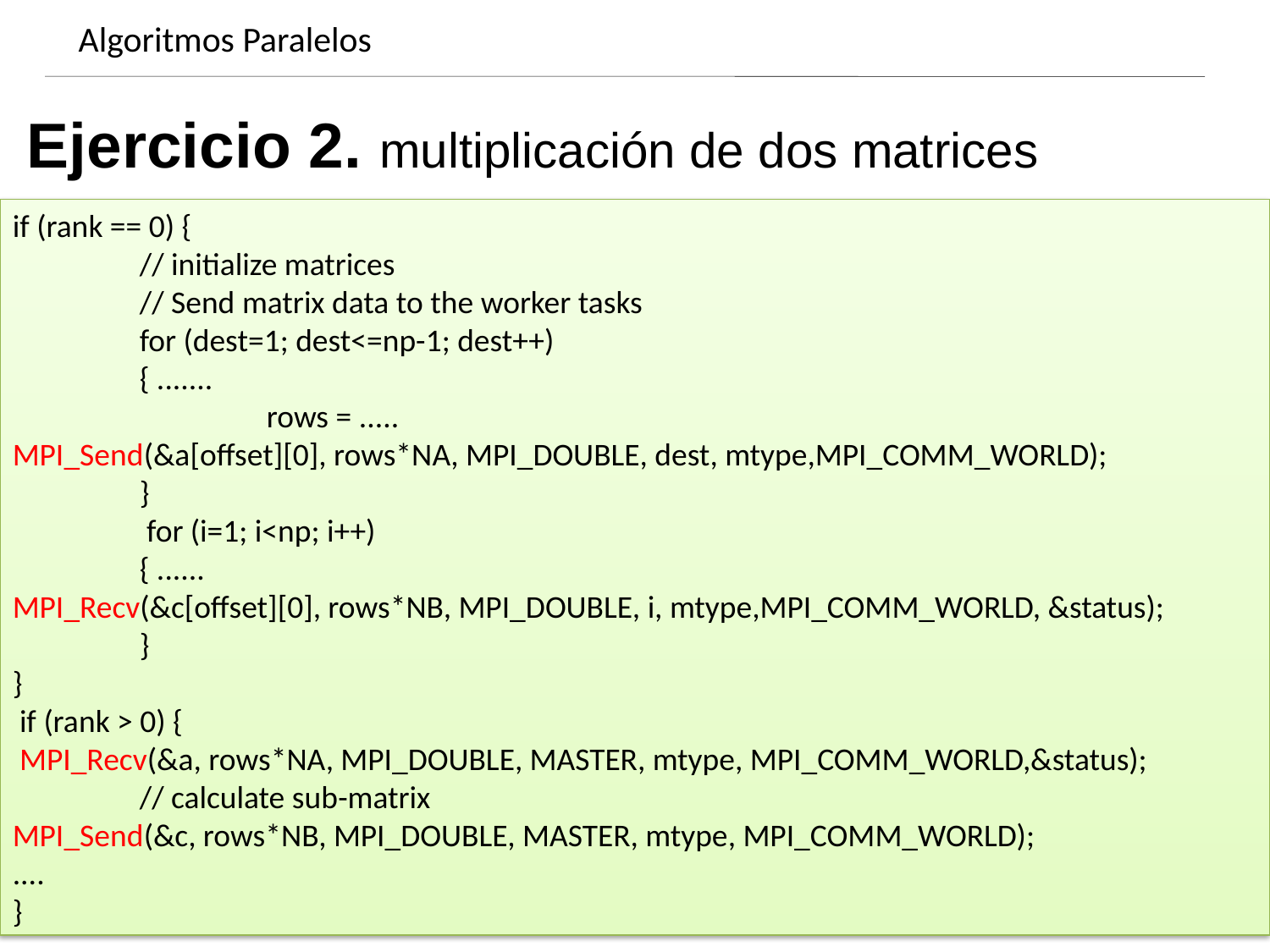

Algoritmos Paralelos
Dynamics of growing SMBHs in galaxy cores

Ejercicio 2. multiplicación de dos matrices
if (rank == 0) {
	// initialize matrices
	// Send matrix data to the worker tasks
	for (dest=1; dest<=np-1; dest++)
	{ .......
		rows = .....
MPI_Send(&a[offset][0], rows*NA, MPI_DOUBLE, dest, mtype,MPI_COMM_WORLD);
	}
	 for (i=1; i<np; i++)
      	{ ......
MPI_Recv(&c[offset][0], rows*NB, MPI_DOUBLE, i, mtype,MPI_COMM_WORLD, &status);
	}
}
 if (rank > 0) {
 MPI_Recv(&a, rows*NA, MPI_DOUBLE, MASTER, mtype, MPI_COMM_WORLD,&status);
	// calculate sub-matrix
MPI_Send(&c, rows*NB, MPI_DOUBLE, MASTER, mtype, MPI_COMM_WORLD);
....
}